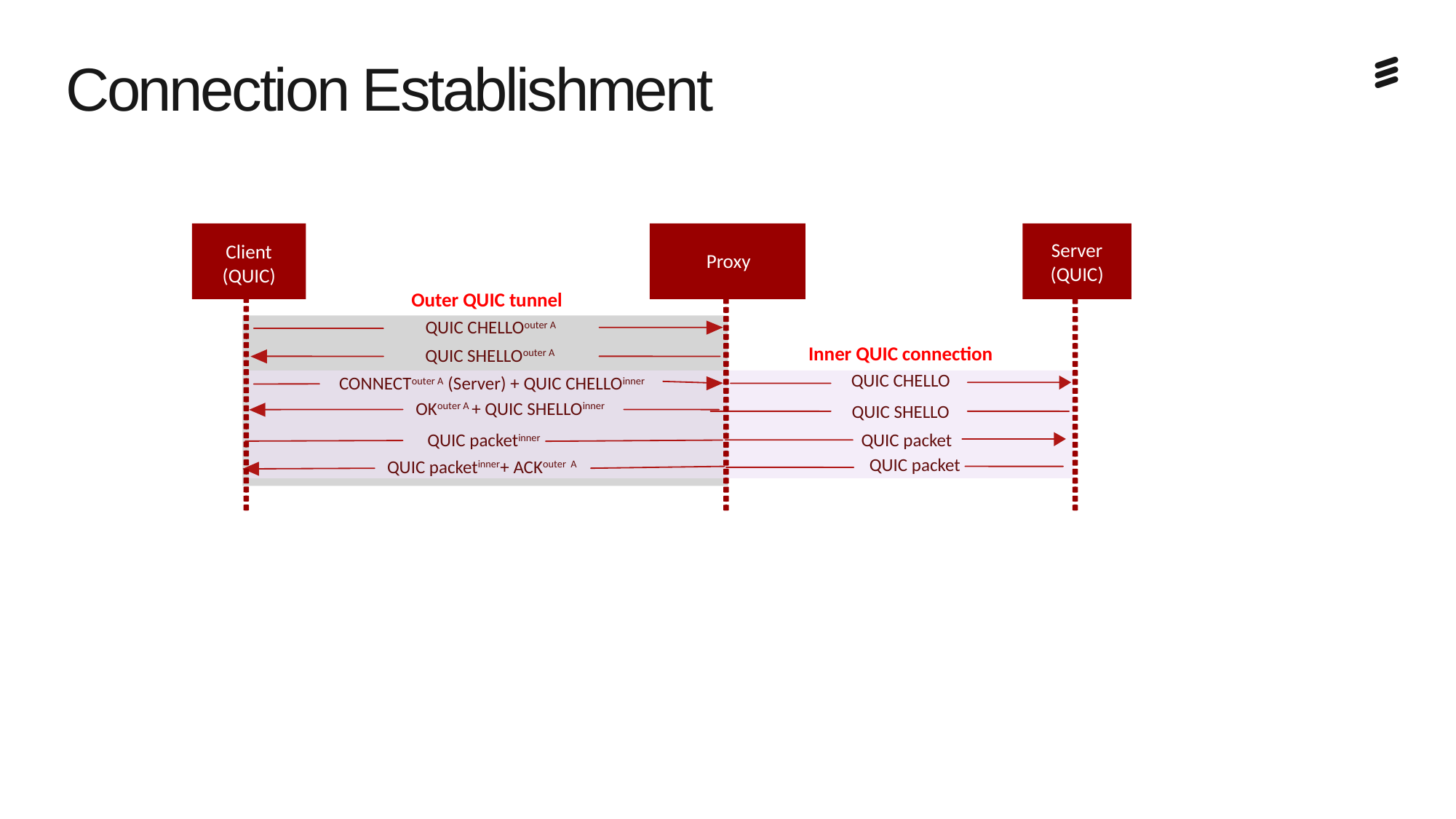

# Connection Establishment

Server
(QUIC)
Client
(QUIC)

Proxy
Outer QUIC tunnel

QUIC CHELLOouter A

Inner QUIC connection
QUIC SHELLOouter A

QUIC CHELLO

CONNECTouter A (Server) + QUIC CHELLOinner

OKouter A + QUIC SHELLOinner
QUIC SHELLO

QUIC packet
QUIC packetinner

QUIC packet
QUIC packetinner+ ACKouter  A